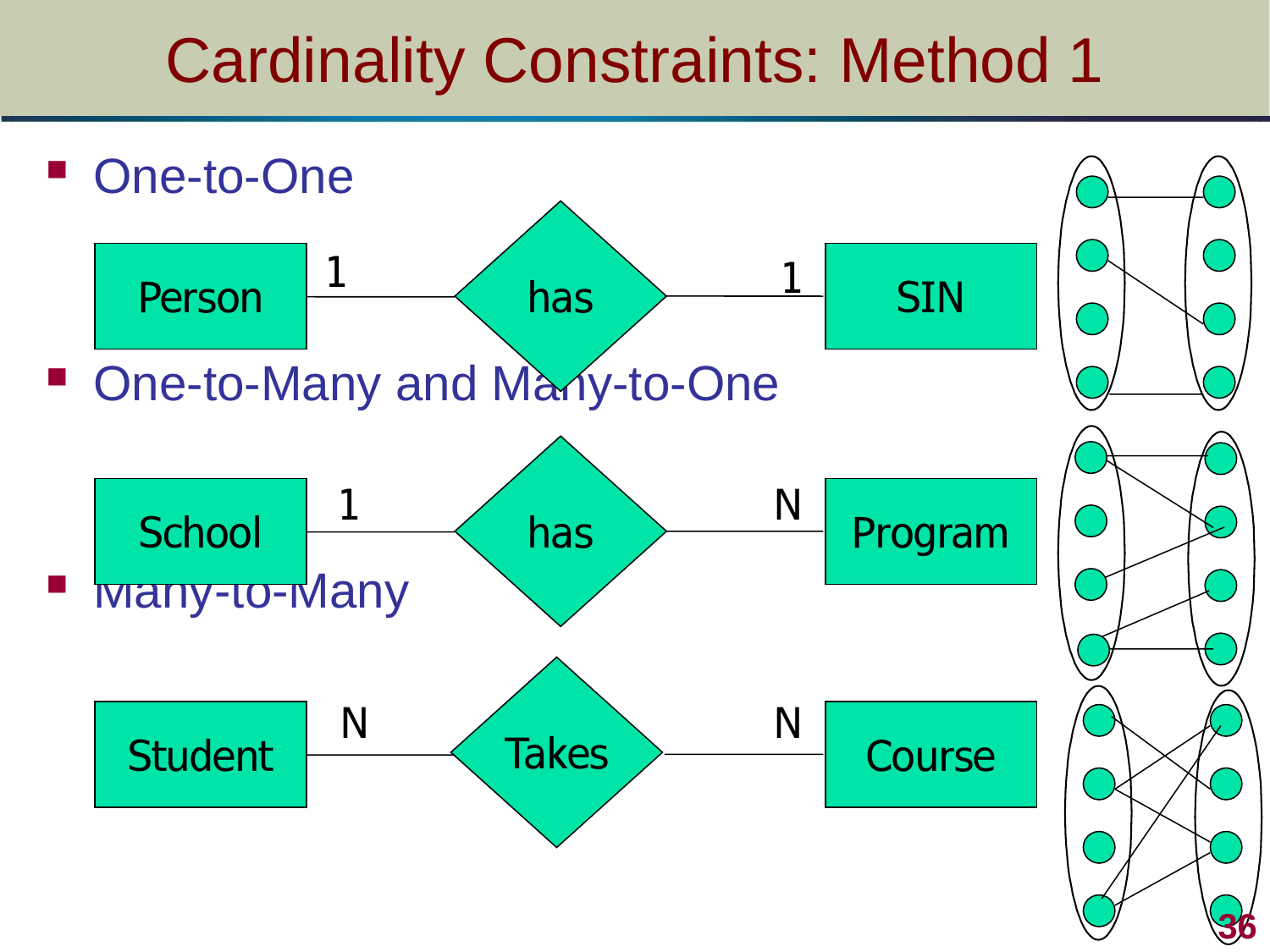

# Cardinality Constraints: Method 1
One-to-One

One-to-Many and Many-to-One

Many-to-Many

has
1

Person
SIN
1

has

1
N
School
Program

Takes

N
N

Student
Course

36